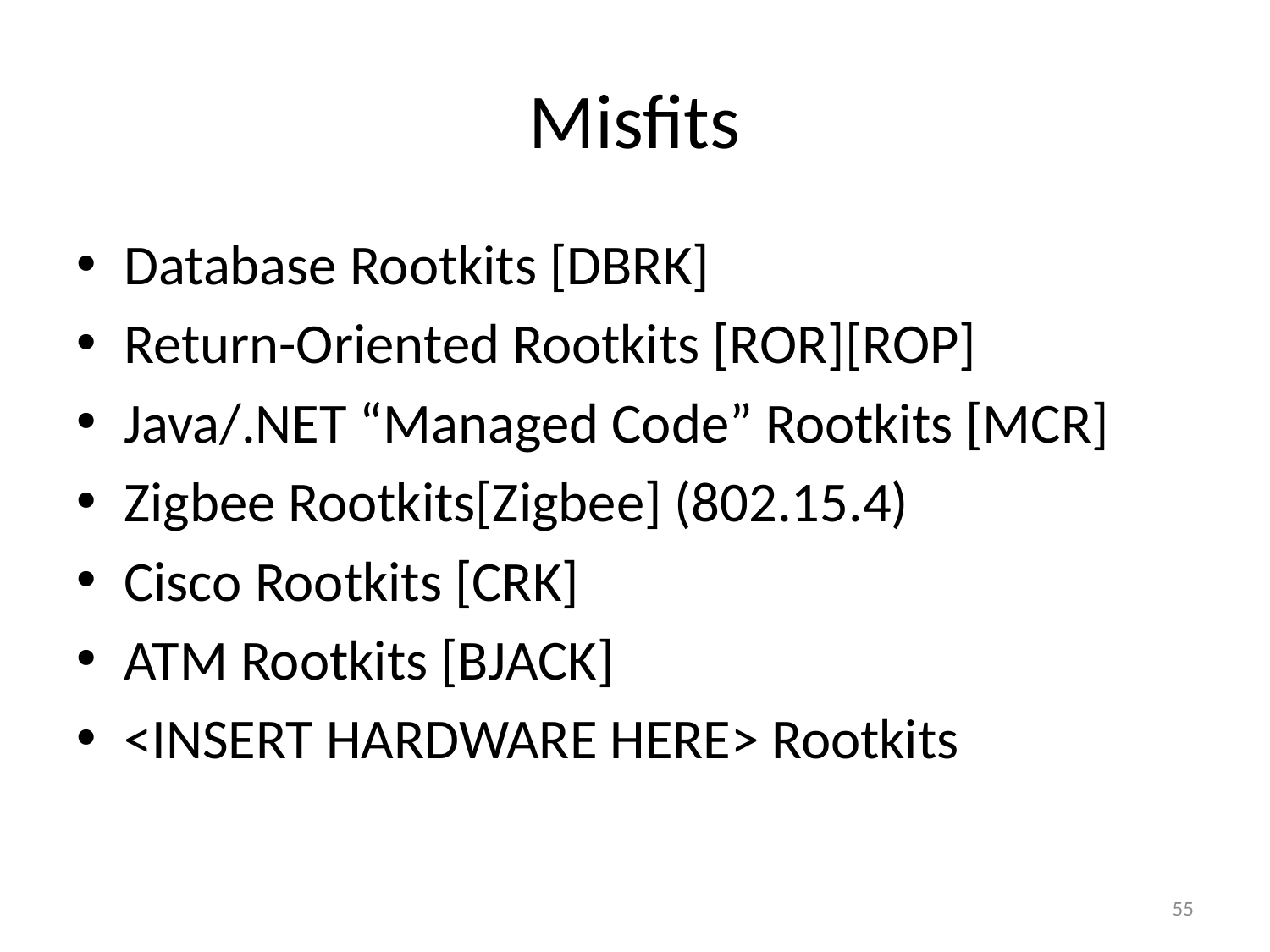

# Misfits
Database Rootkits [DBRK]
Return-Oriented Rootkits [ROR][ROP]
Java/.NET “Managed Code” Rootkits [MCR]
Zigbee Rootkits[Zigbee] (802.15.4)
Cisco Rootkits [CRK]
ATM Rootkits [BJACK]
<INSERT HARDWARE HERE> Rootkits
55